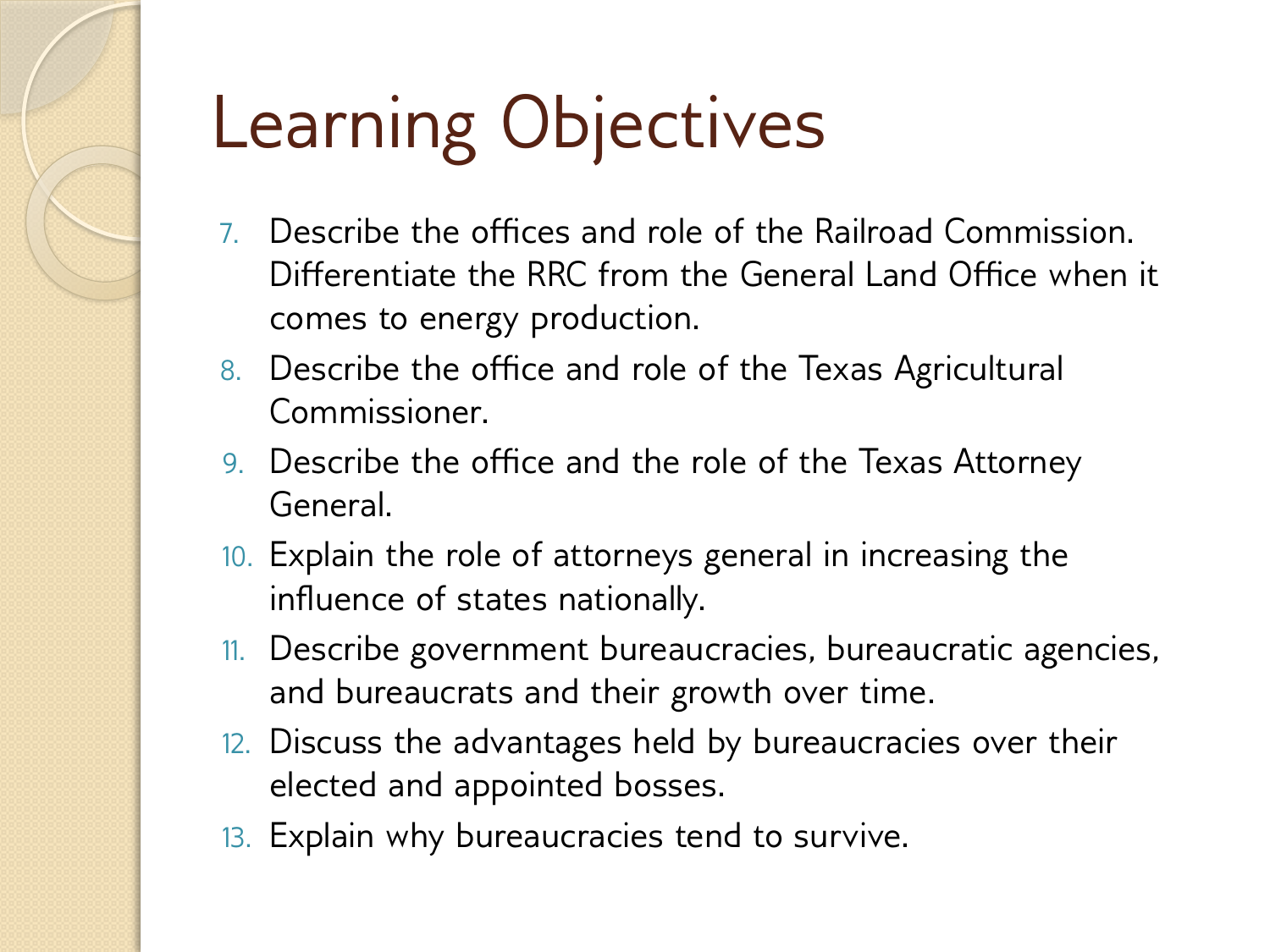

# Learning Objectives
Describe the offices and role of the Railroad Commission.  Differentiate the RRC from the General Land Office when it comes to energy production.
Describe the office and role of the Texas Agricultural Commissioner.
Describe the office and the role of the Texas Attorney General.
Explain the role of attorneys general in increasing the influence of states nationally.
Describe government bureaucracies, bureaucratic agencies, and bureaucrats and their growth over time.
Discuss the advantages held by bureaucracies over their elected and appointed bosses.
Explain why bureaucracies tend to survive.